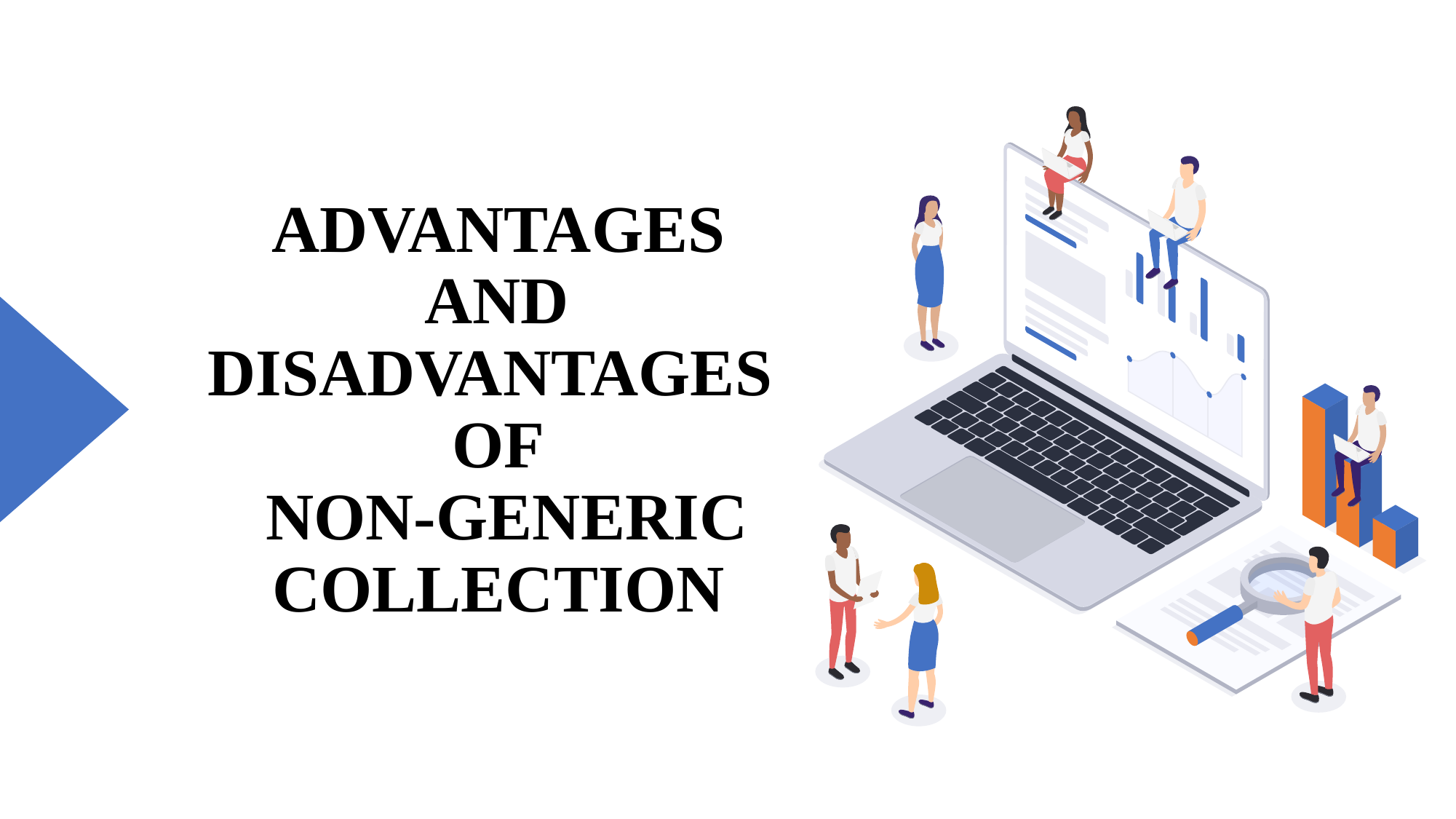

# ADVANTAGES AND DISADVANTAGES OF NON-GENERIC COLLECTION